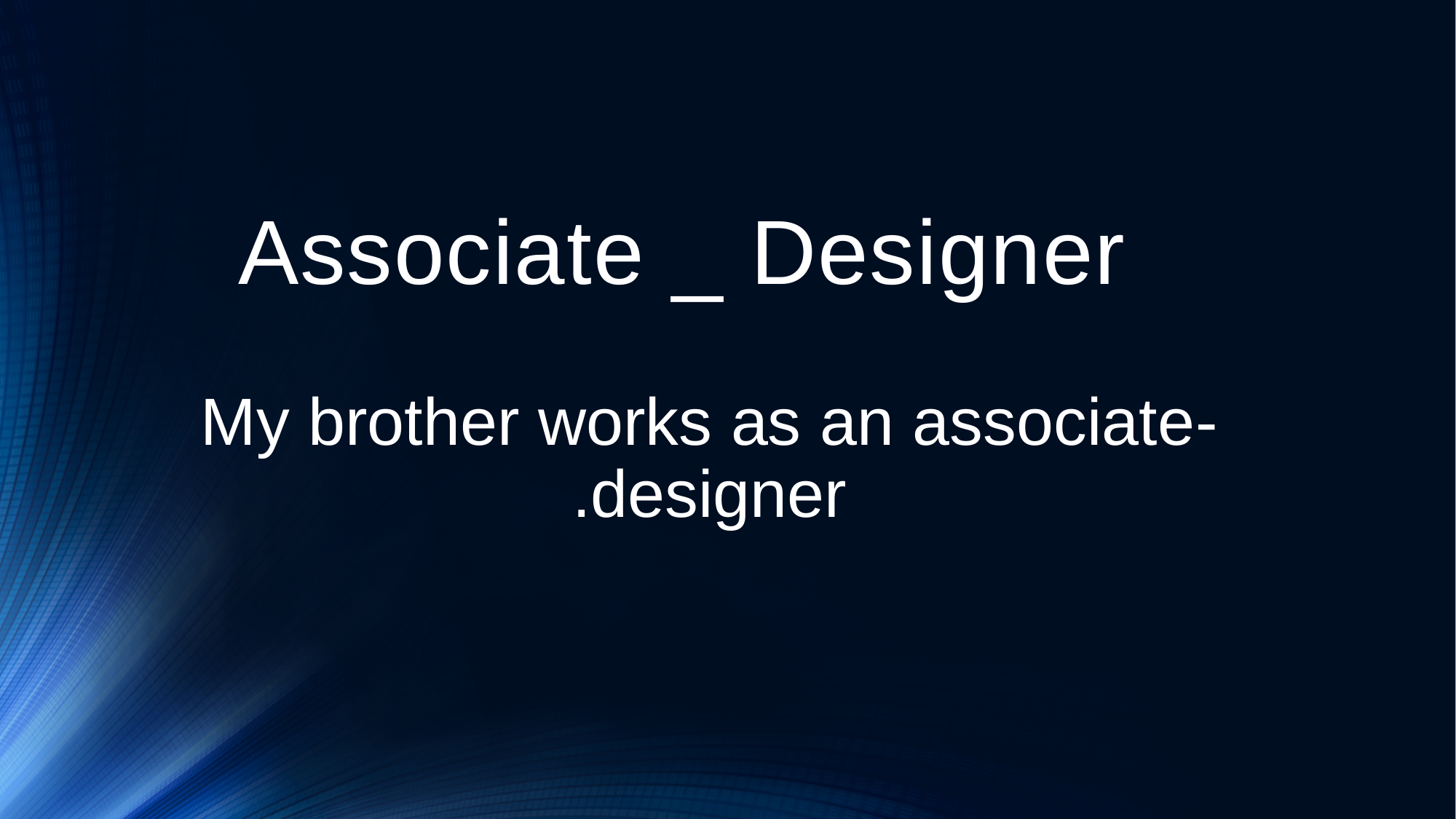

# Associate _ Designer
-My brother works as an associate designer.